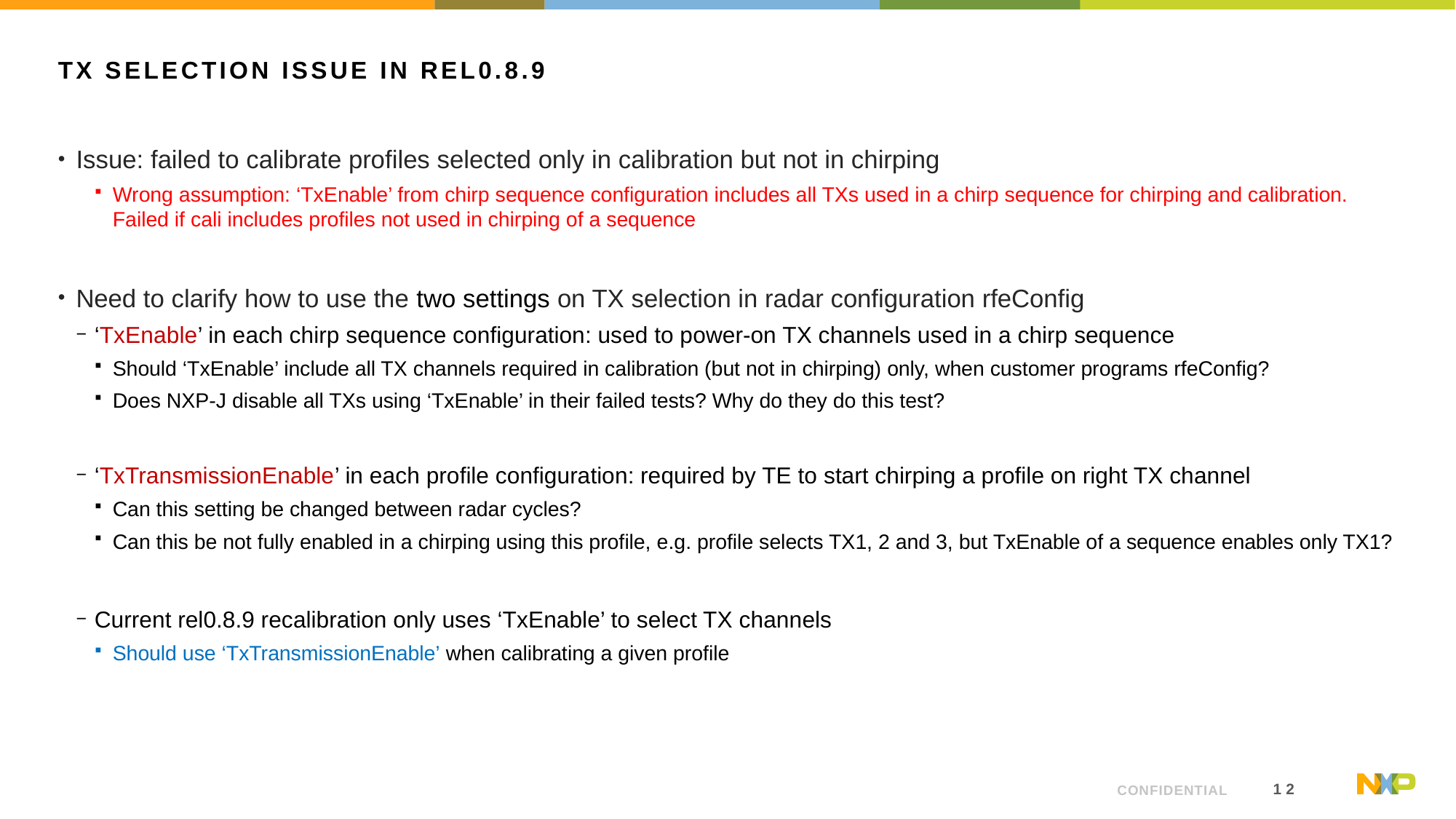

# TX selection issue in rel0.8.9
Issue: failed to calibrate profiles selected only in calibration but not in chirping
Wrong assumption: ‘TxEnable’ from chirp sequence configuration includes all TXs used in a chirp sequence for chirping and calibration. Failed if cali includes profiles not used in chirping of a sequence

Need to clarify how to use the two settings on TX selection in radar configuration rfeConfig
‘TxEnable’ in each chirp sequence configuration: used to power-on TX channels used in a chirp sequence
Should ‘TxEnable’ include all TX channels required in calibration (but not in chirping) only, when customer programs rfeConfig?
Does NXP-J disable all TXs using ‘TxEnable’ in their failed tests? Why do they do this test?

‘TxTransmissionEnable’ in each profile configuration: required by TE to start chirping a profile on right TX channel
Can this setting be changed between radar cycles?
Can this be not fully enabled in a chirping using this profile, e.g. profile selects TX1, 2 and 3, but TxEnable of a sequence enables only TX1?

Current rel0.8.9 recalibration only uses ‘TxEnable’ to select TX channels
Should use ‘TxTransmissionEnable’ when calibrating a given profile